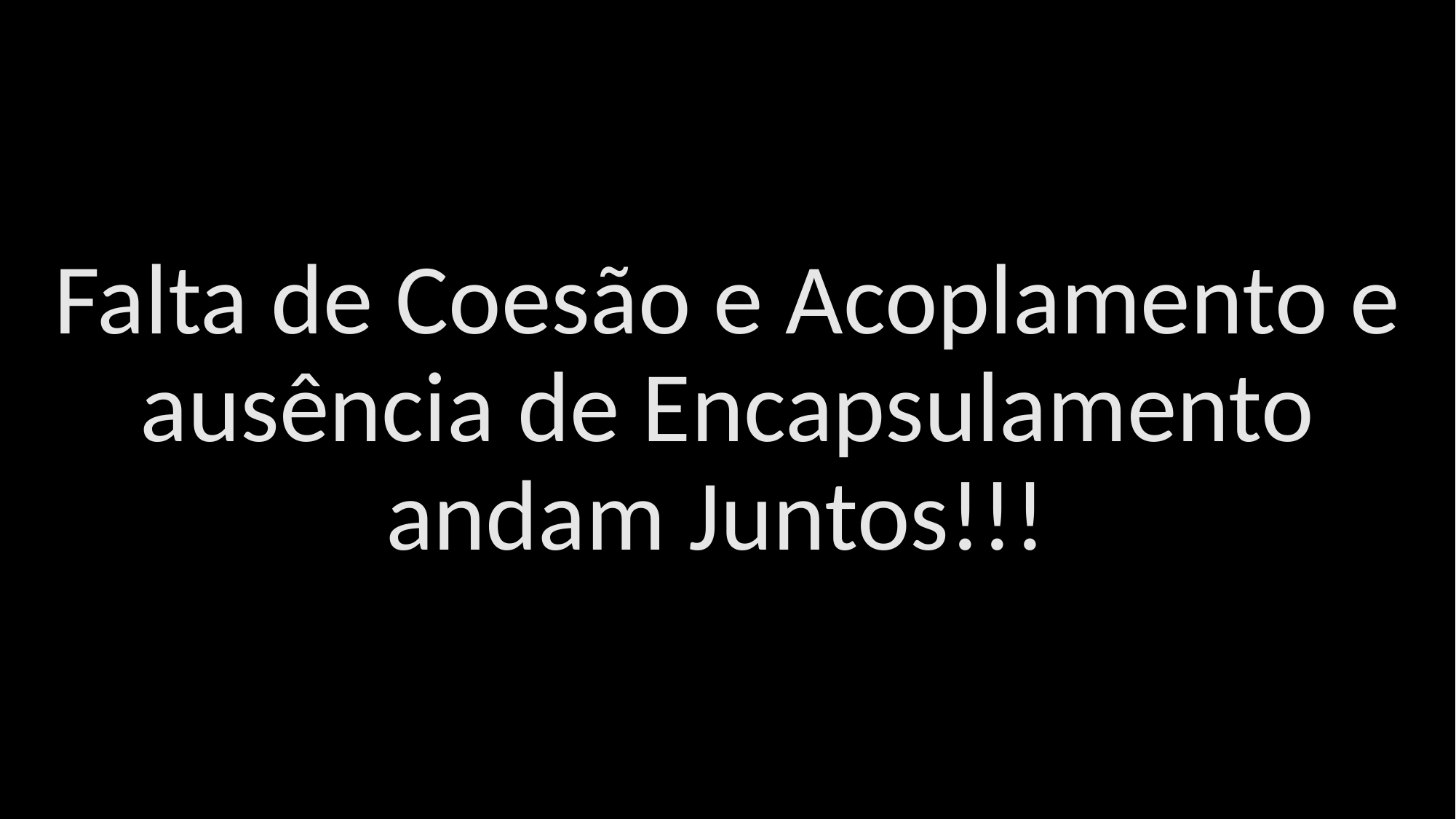

# Falta de Coesão e Acoplamento e ausência de Encapsulamento andam Juntos!!!